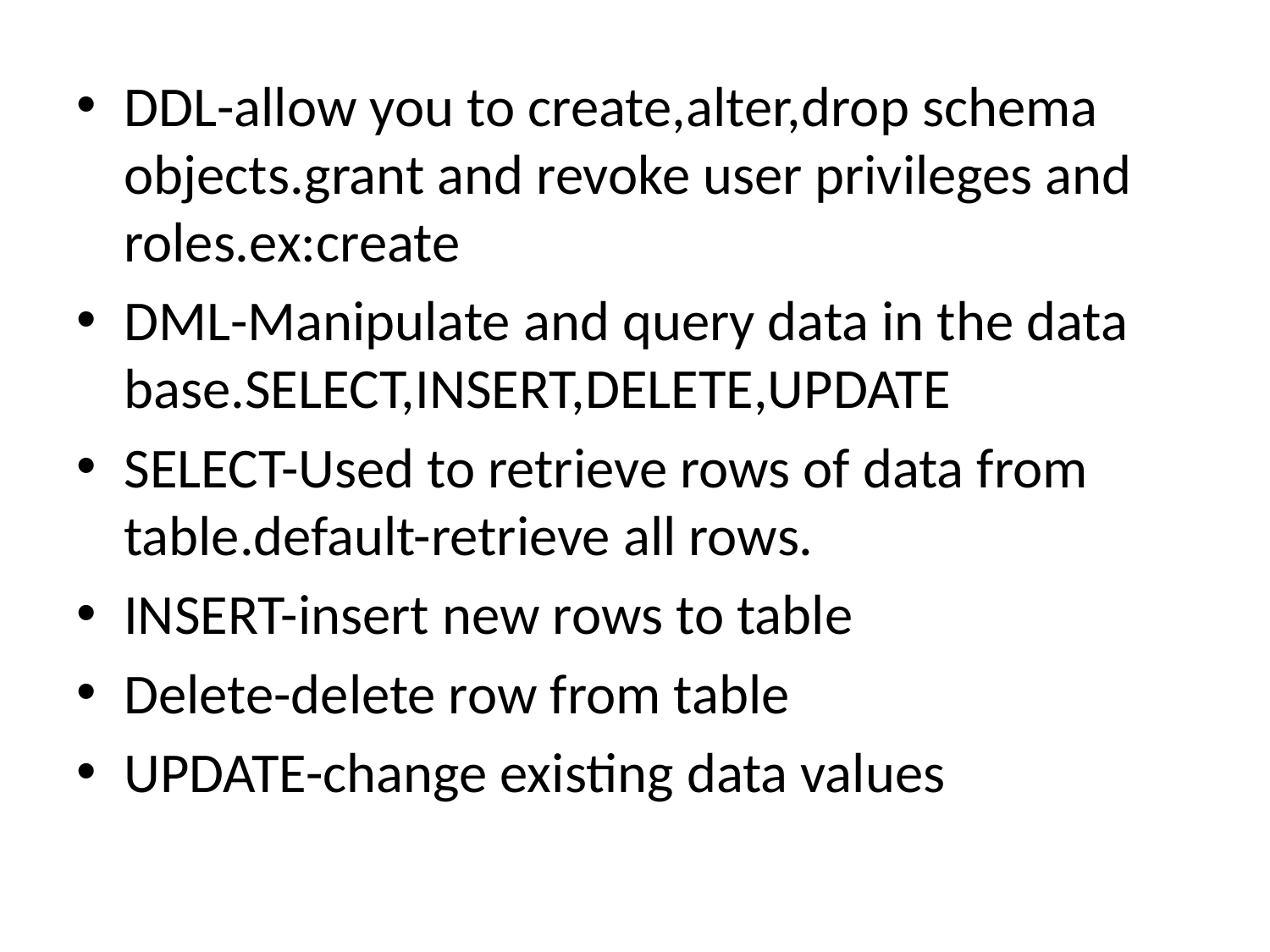

DDL-allow you to create,alter,drop schema objects.grant and revoke user privileges and roles.ex:create
DML-Manipulate and query data in the data base.SELECT,INSERT,DELETE,UPDATE
SELECT-Used to retrieve rows of data from table.default-retrieve all rows.
INSERT-insert new rows to table
Delete-delete row from table
UPDATE-change existing data values